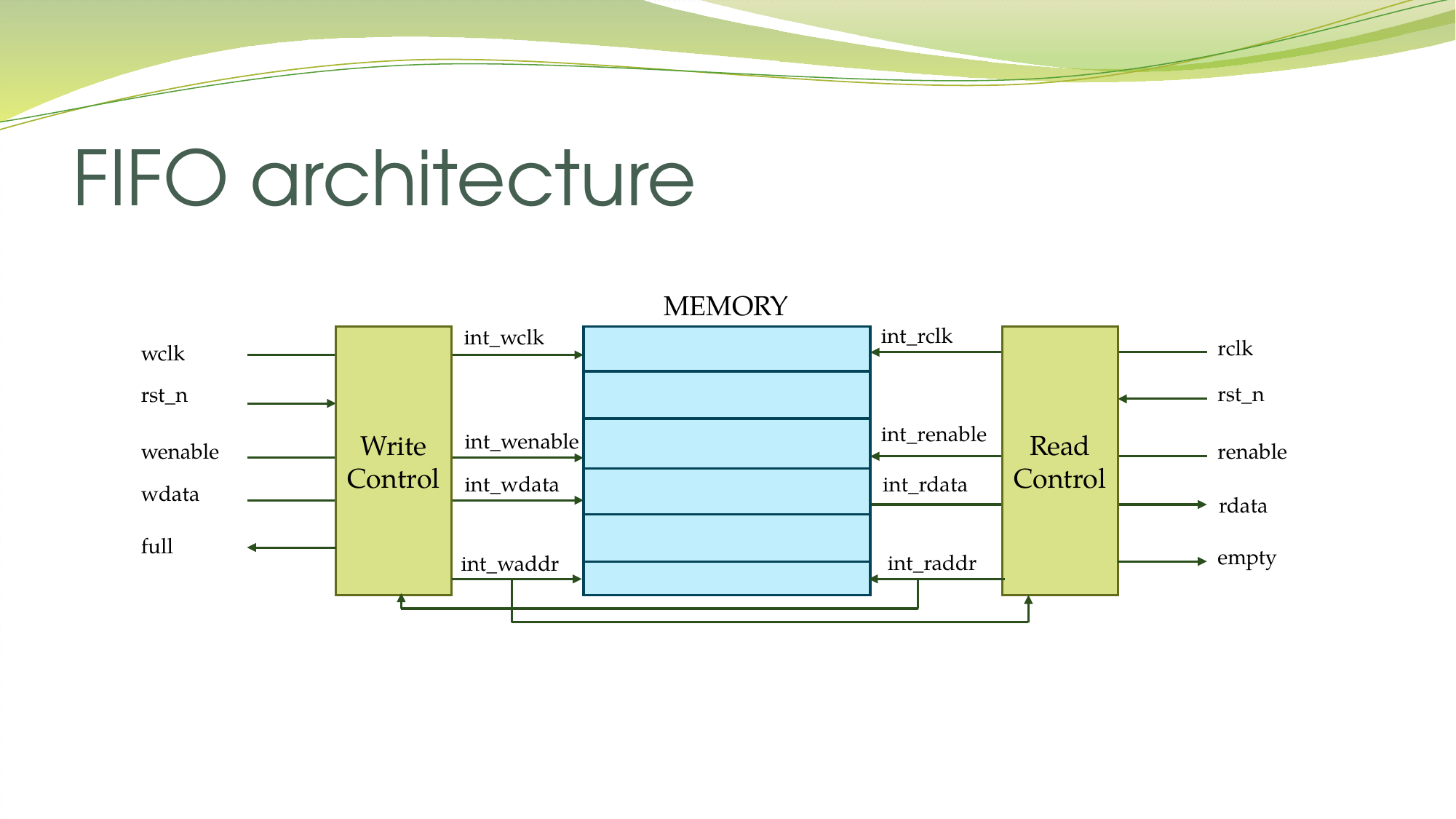

# FIFO architecture
MEMORY
int_rclk
int_wclk
Write
Control

Read
Control
rclk
wclk
rst_n
rst_n
int_renable
int_wenable
wenable
renable
int_wdata
int_rdata
wdata
rdata
full
empty
int_raddr
int_waddr